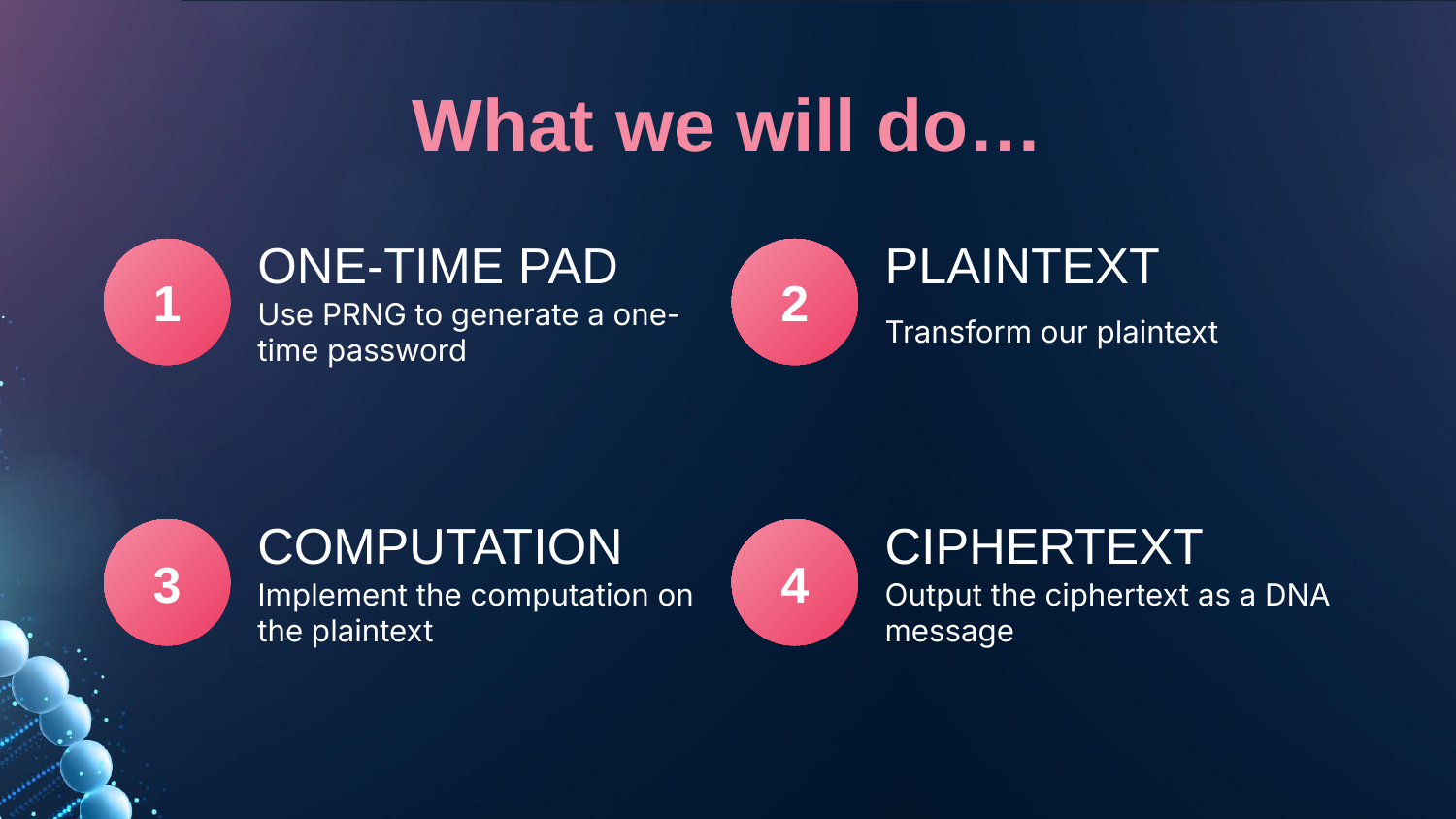

What we will do…
# ONE-TIME PAD
PLAINTEXT

2
1
Use PRNG to generate a one-time password
Transform our plaintext
CIPHERTEXT
COMPUTATION

3
4
Implement the computation on the plaintext
Output the ciphertext as a DNA message